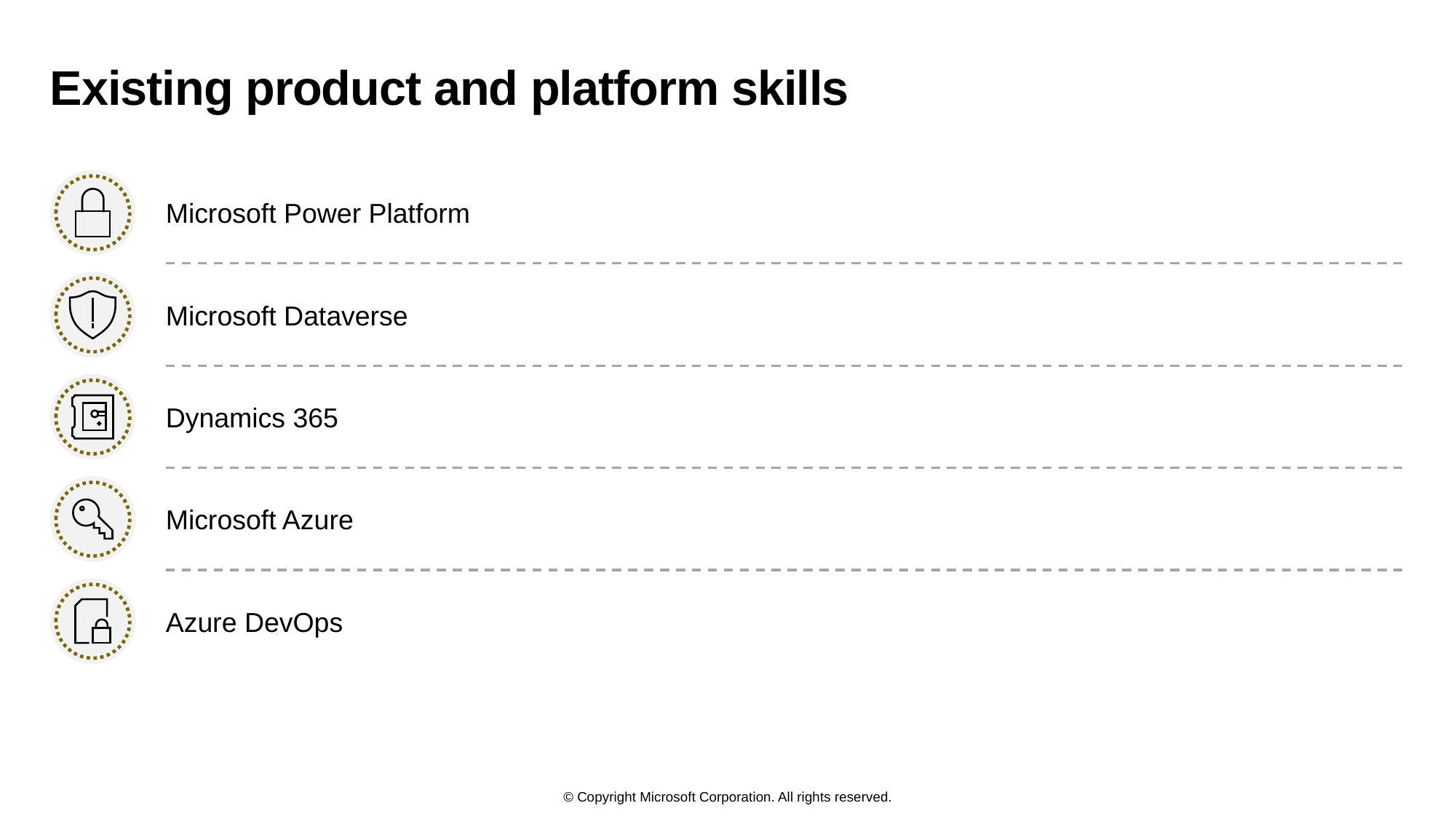

# Existing product and platform skills

Microsoft Power Platform

Microsoft Dataverse

Dynamics 365

Microsoft Azure

Azure DevOps